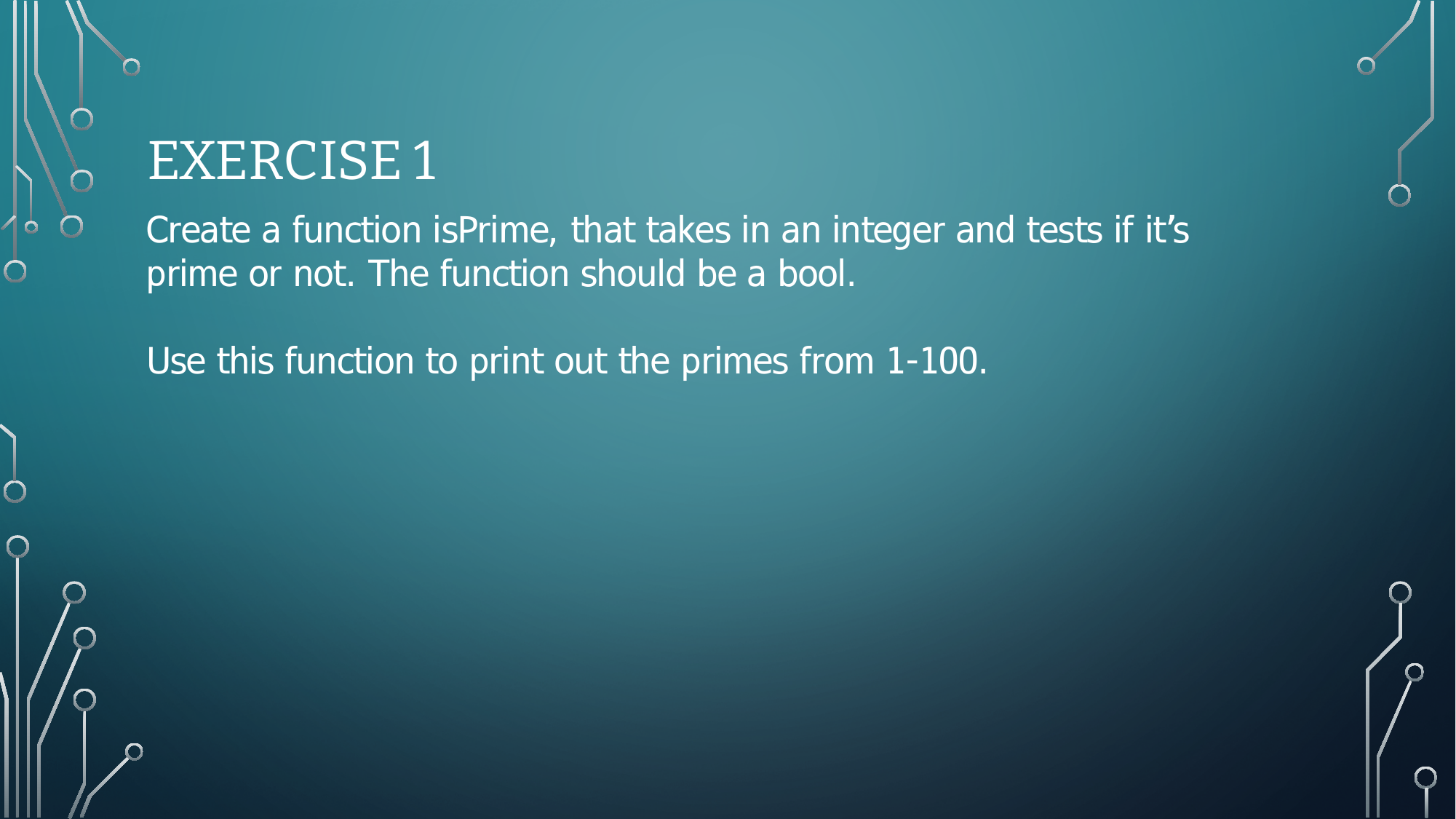

# Exercise 1
Create a function isPrime, that takes in an integer and tests if it’s prime or not. The function should be a bool.

Use this function to print out the primes from 1-100.